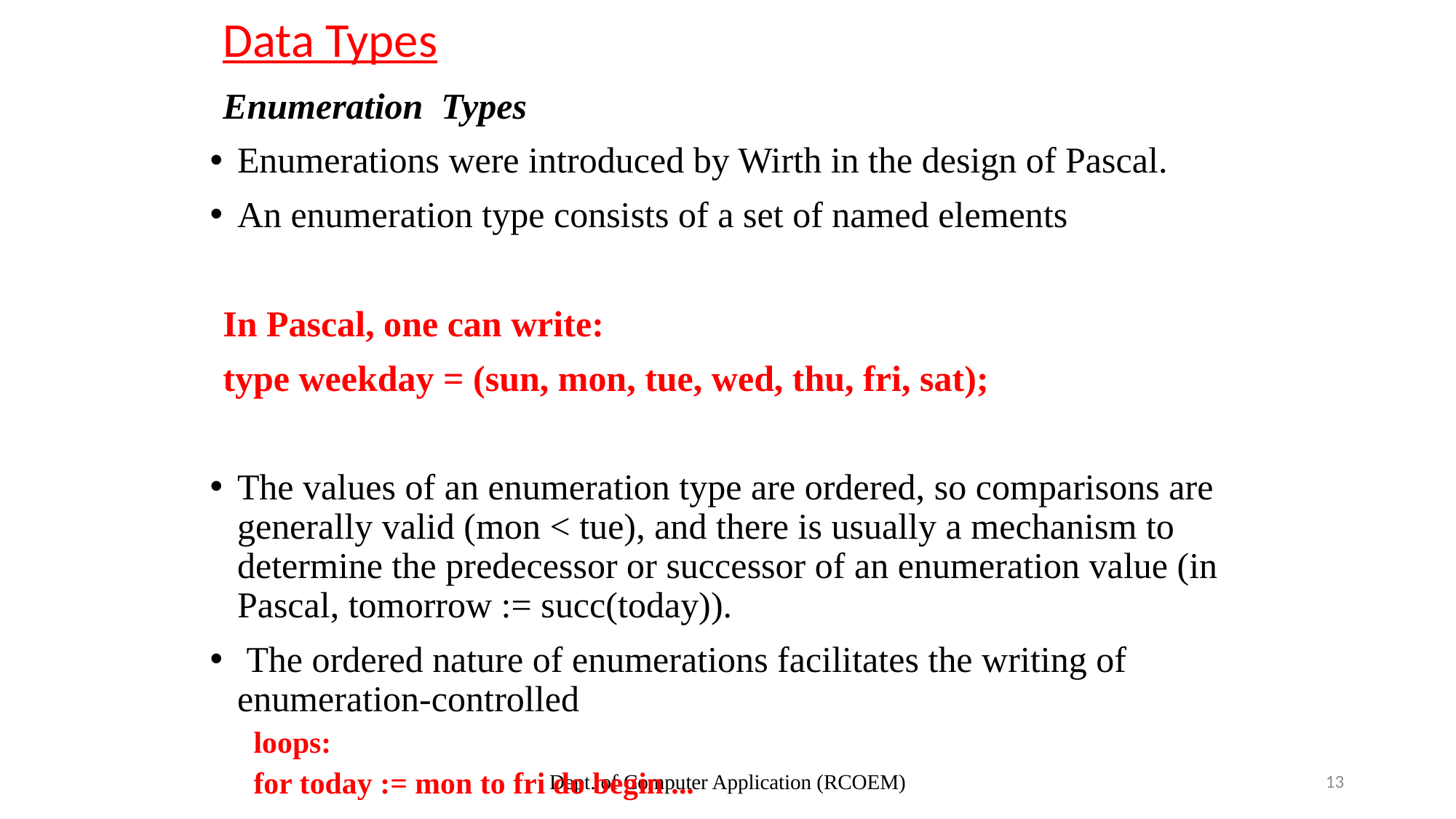

# Data Types
Enumeration  Types
Enumerations were introduced by Wirth in the design of Pascal.
An enumeration type consists of a set of named elements

In Pascal, one can write:
type weekday = (sun, mon, tue, wed, thu, fri, sat);

The values of an enumeration type are ordered, so comparisons are generally valid (mon < tue), and there is usually a mechanism to determine the predecessor or successor of an enumeration value (in Pascal, tomorrow := succ(today)).
 The ordered nature of enumerations facilitates the writing of enumeration-controlled
loops:
for today := mon to fri do begin ...

Dept. of Computer Application (RCOEM)
13